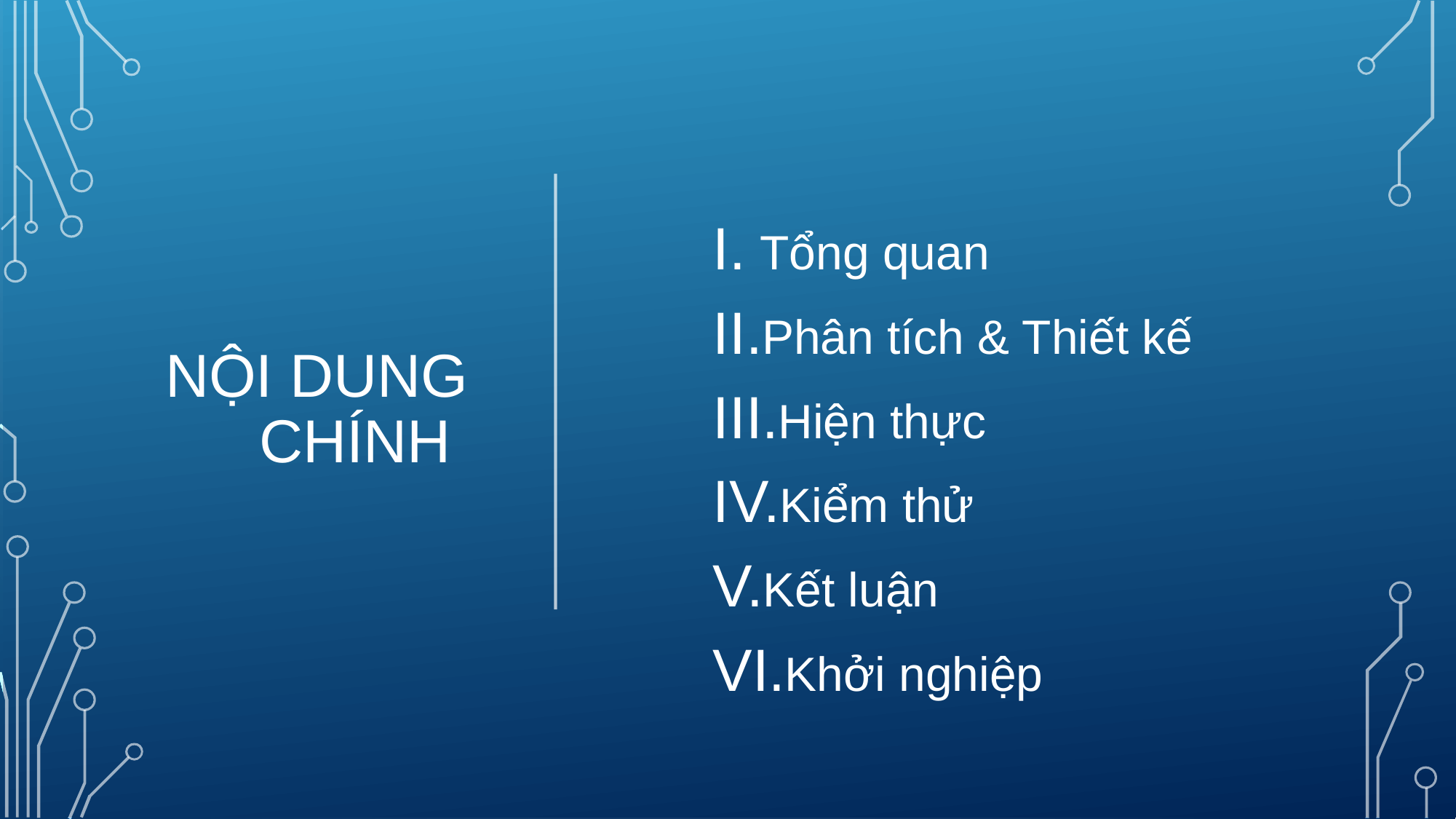

# Nội dung chính
Tổng quan
Phân tích & Thiết kế
Hiện thực
Kiểm thử
Kết luận
Khởi nghiệp